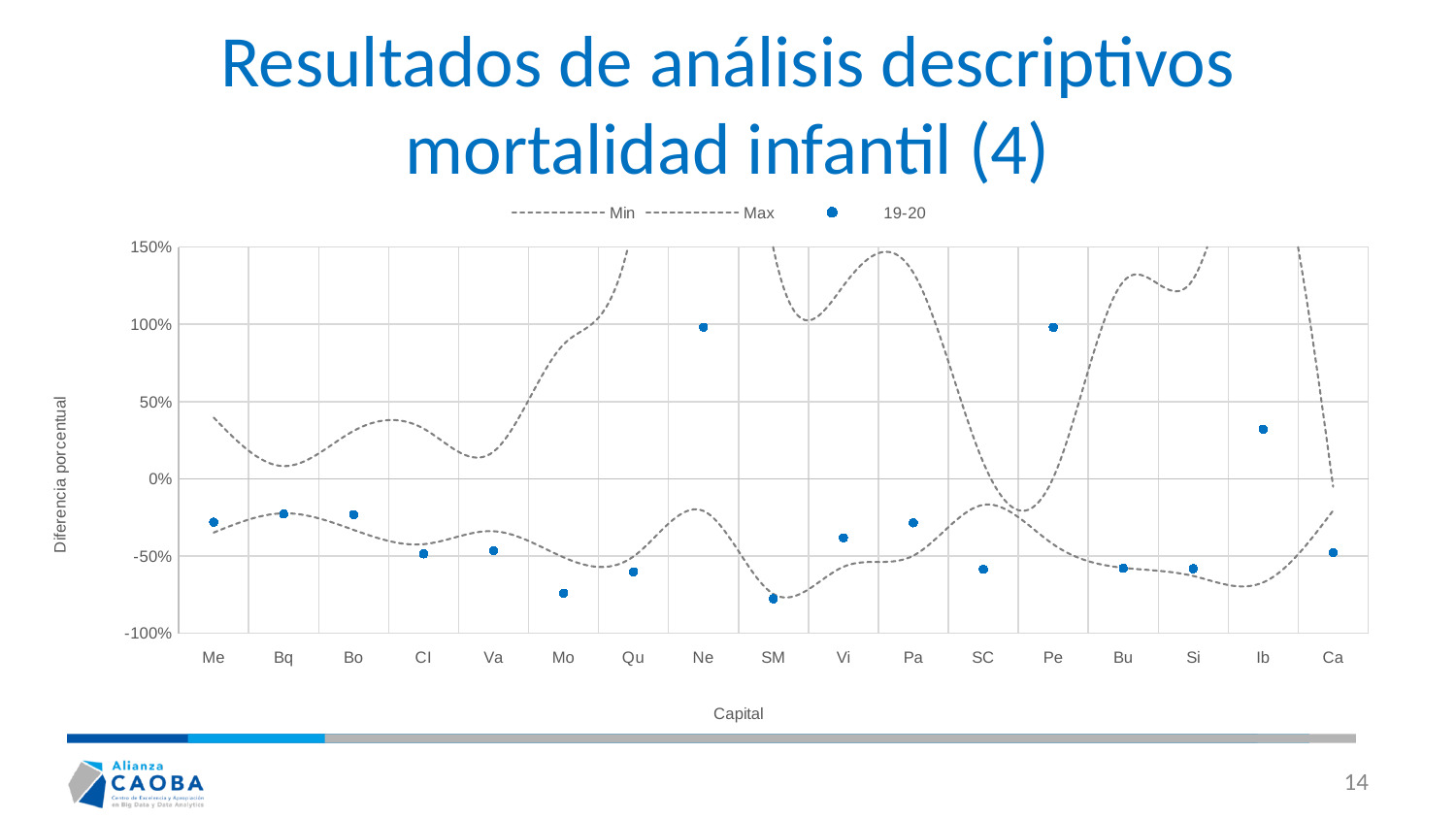

# Resultados de análisis descriptivos mortalidad infantil (4)

### Chart

| Category | Min | Max | 19-20 |
|---|---|---|---|
| Me | -0.3484772774401108 | 0.39626052341241824 | -0.28110480782793046 |
| Bq | -0.22364302171422687 | 0.08178895232374472 | -0.22771355699431012 |
| Bo | -0.3309620660744715 | 0.310222250790257 | -0.23178097406166348 |
| CI | -0.4234675683036244 | 0.3250370771775712 | -0.48650065404739923 |
| Va | -0.3395121673638662 | 0.17575676907182367 | -0.46453261515855804 |
| Mo | -0.5084710551084956 | 0.8698976462390318 | -0.740214549085097 |
| Qu | -0.5027731881191191 | 1.6599812747123497 | -0.6023940378368049 |
| Ne | -0.20810305526396738 | 3.961768291123598 | 0.9815646198766224 |
| SM | -0.7458456022827625 | 1.490027031745513 | -0.7766742607351432 |
| Vi | -0.5697344838696684 | 1.2493193358757428 | -0.38242478479814856 |
| Pa | -0.49780678251550176 | 1.334414603426795 | -0.28542499735273874 |
| SC | -0.16877586936413227 | 0.10518552367026149 | -0.5868202940507106 |
| Pe | -0.42455073609037974 | 0.006696717125159088 | 0.9806258345963643 |
| Bu | -0.576366733777296 | 1.2765116220504165 | -0.5797491342889316 |
| Si | -0.6293267656215297 | 1.2921062590060193 | -0.5820950722107718 |
| Ib | -0.6706784533107499 | 2.2940105026237476 | 0.32097827700681864 |
| Ca | -0.20538683997310136 | -0.051352182339993474 | -0.4787774155322819 |